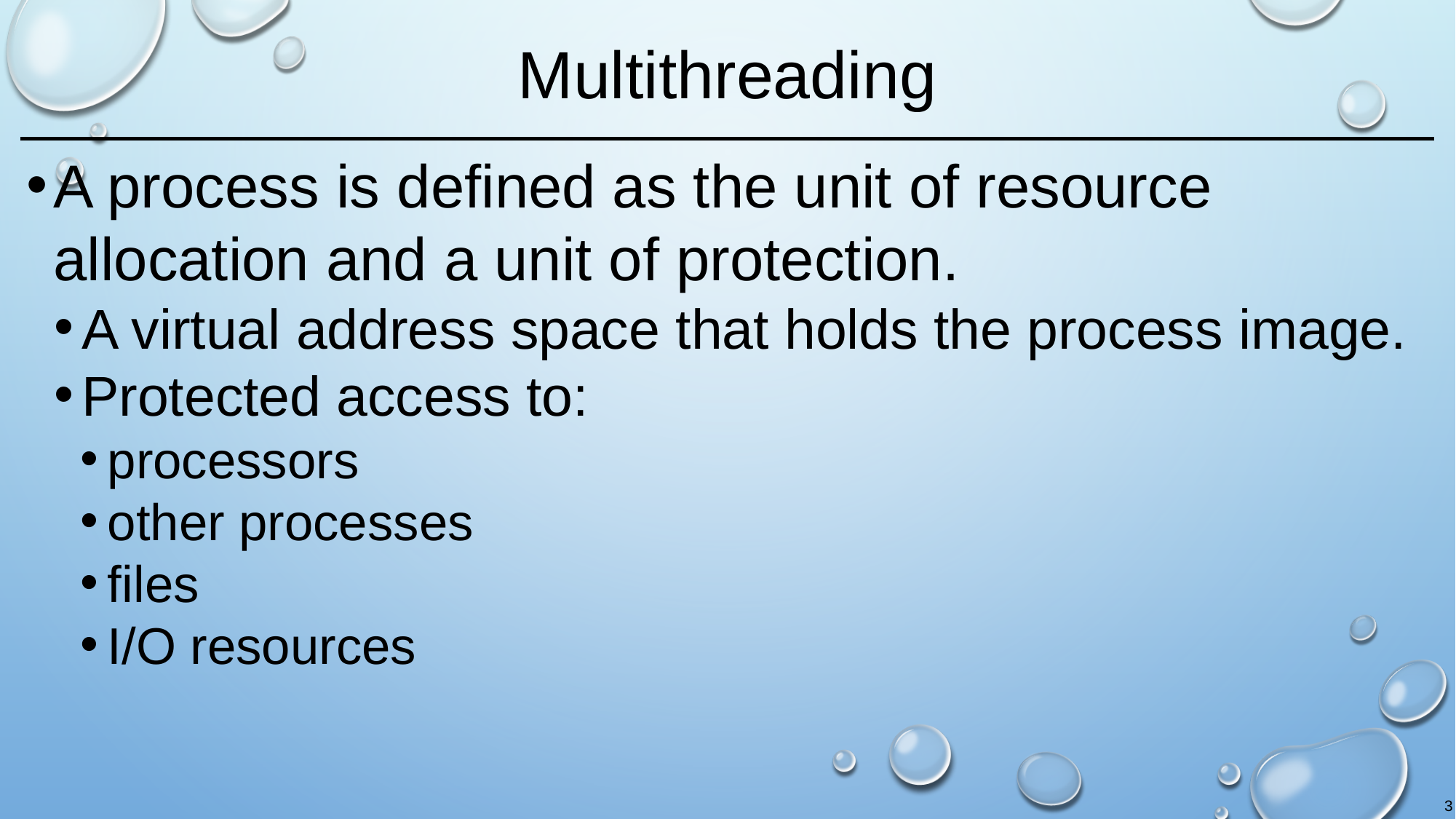

# Multithreading
A process is defined as the unit of resource allocation and a unit of protection.
A virtual address space that holds the process image.
Protected access to:
processors
other processes
files
I/O resources
3